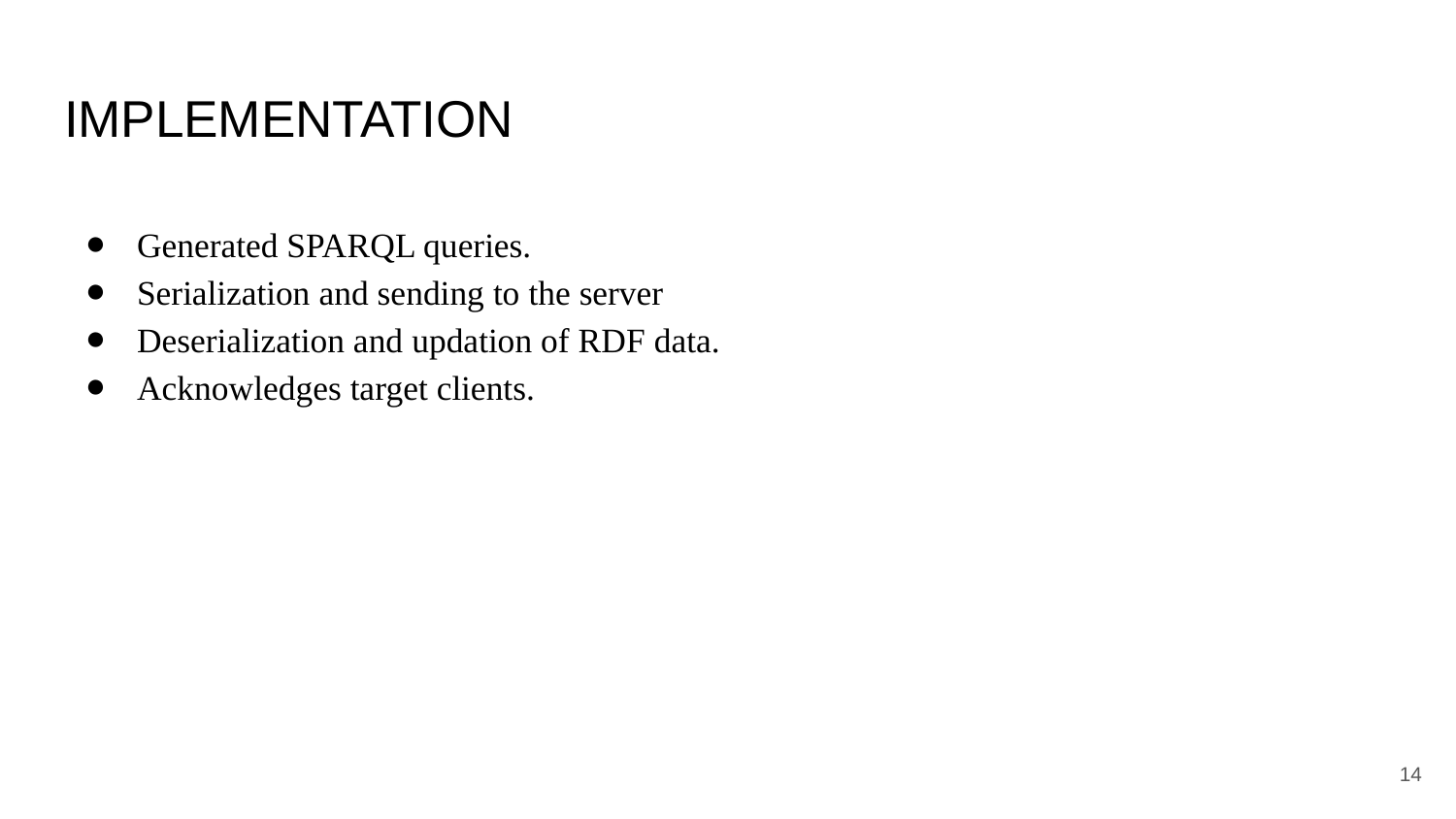

# IMPLEMENTATION
Generated SPARQL queries.
Serialization and sending to the server
Deserialization and updation of RDF data.
Acknowledges target clients.
14